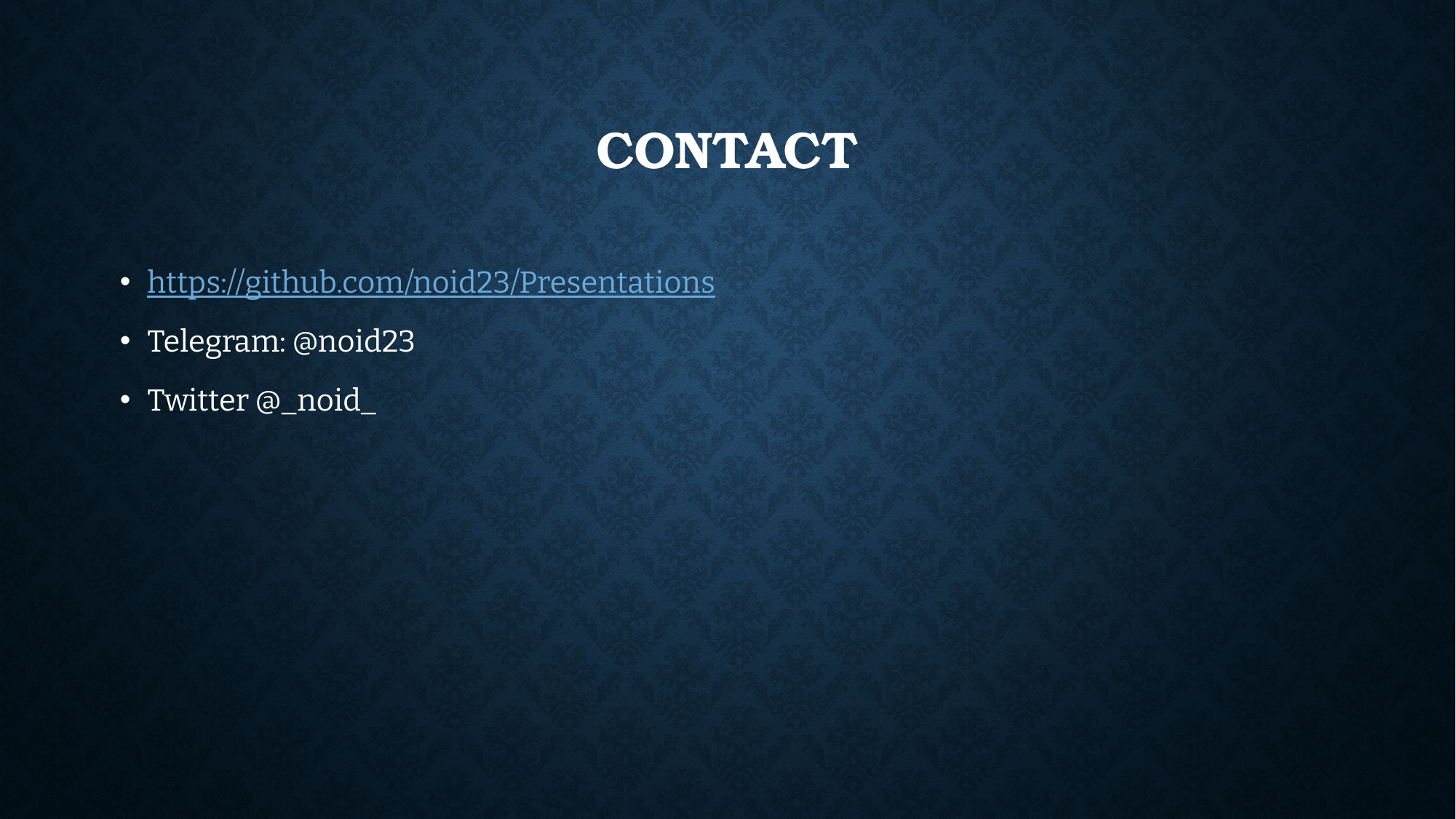

# Contact
https://github.com/noid23/Presentations
Telegram: @noid23
Twitter @_noid_